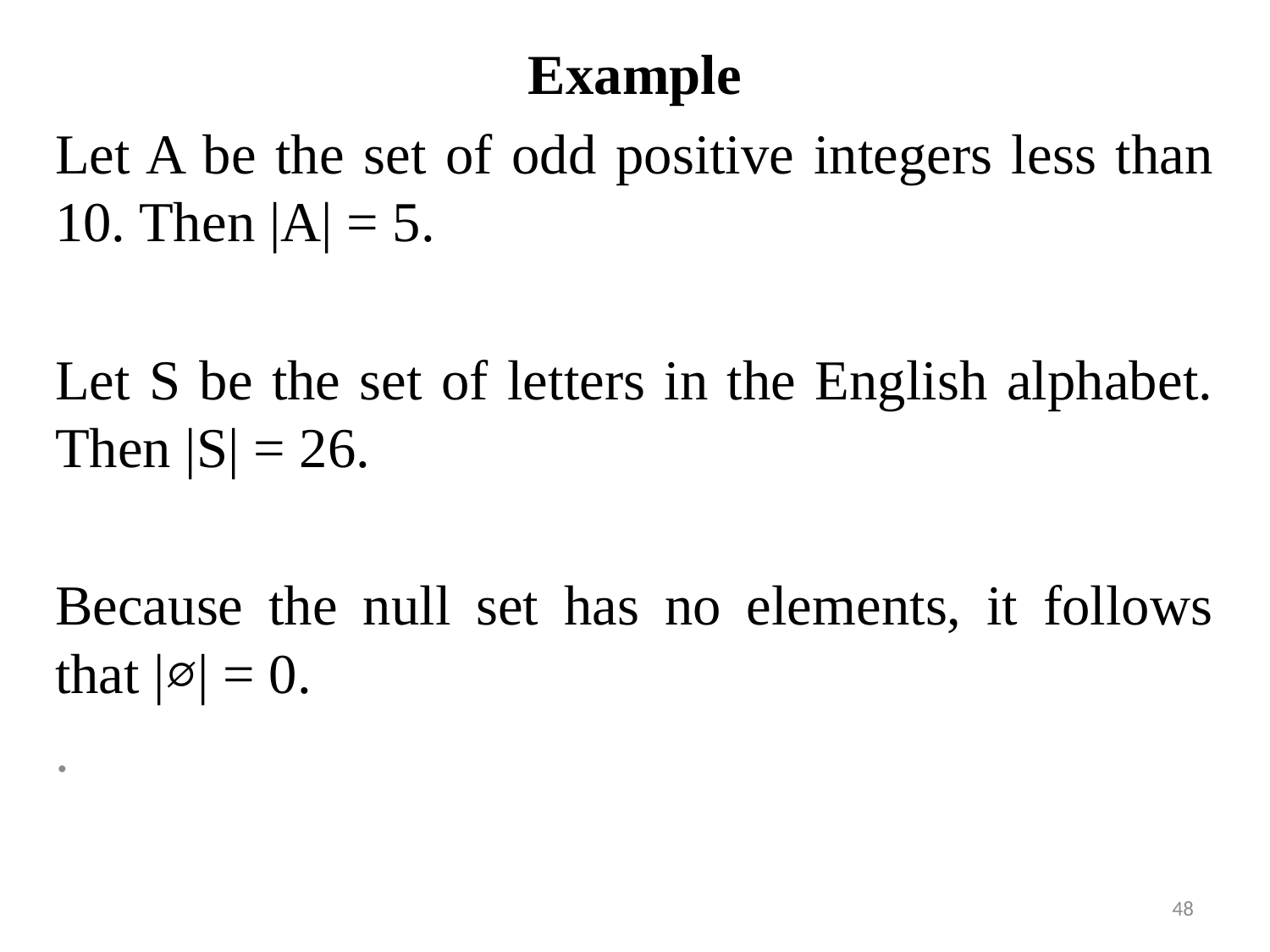

Example
Let A be the set of odd positive integers less than 10. Then |A| = 5.

Let S be the set of letters in the English alphabet. Then |S| = 26.

Because the null set has no elements, it follows that |∅| = 0.
.

48